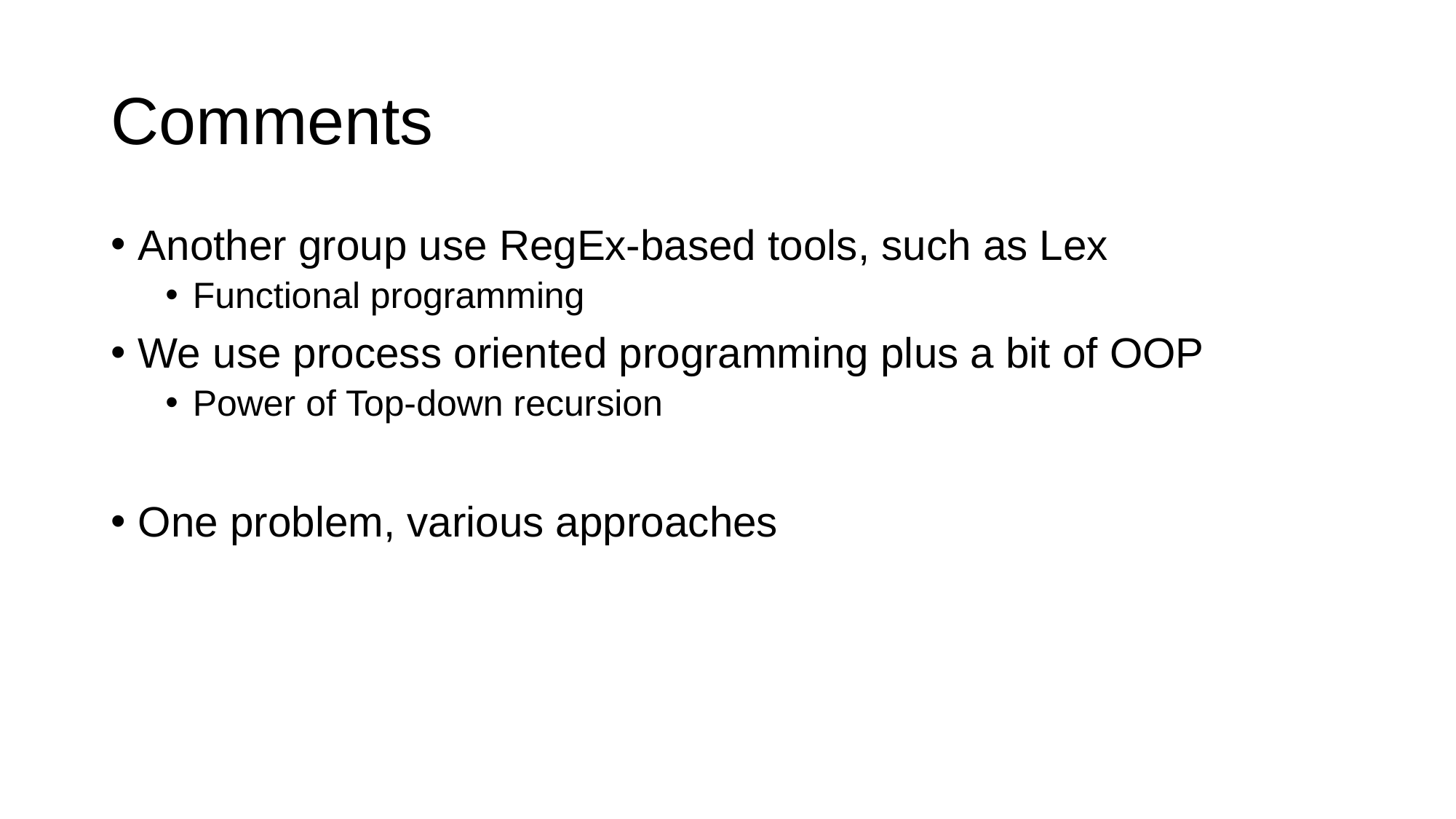

# Comments
Another group use RegEx-based tools, such as Lex
Functional programming
We use process oriented programming plus a bit of OOP
Power of Top-down recursion

One problem, various approaches